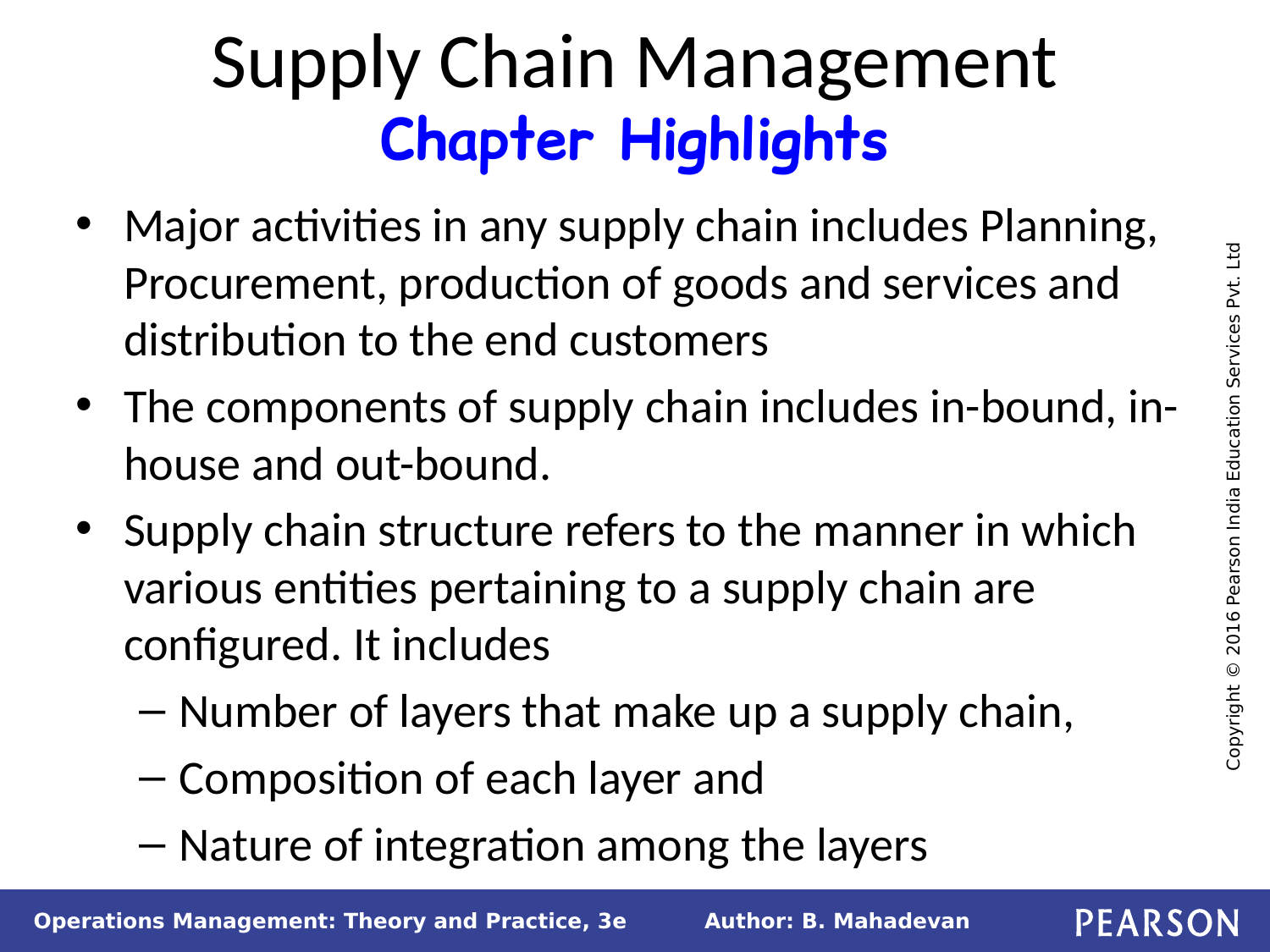

# Supply Chain Management Chapter Highlights
Major activities in any supply chain includes Planning, Procurement, production of goods and services and distribution to the end customers
The components of supply chain includes in-bound, in-house and out-bound.
Supply chain structure refers to the manner in which various entities pertaining to a supply chain are configured. It includes
Number of layers that make up a supply chain,
Composition of each layer and
Nature of integration among the layers